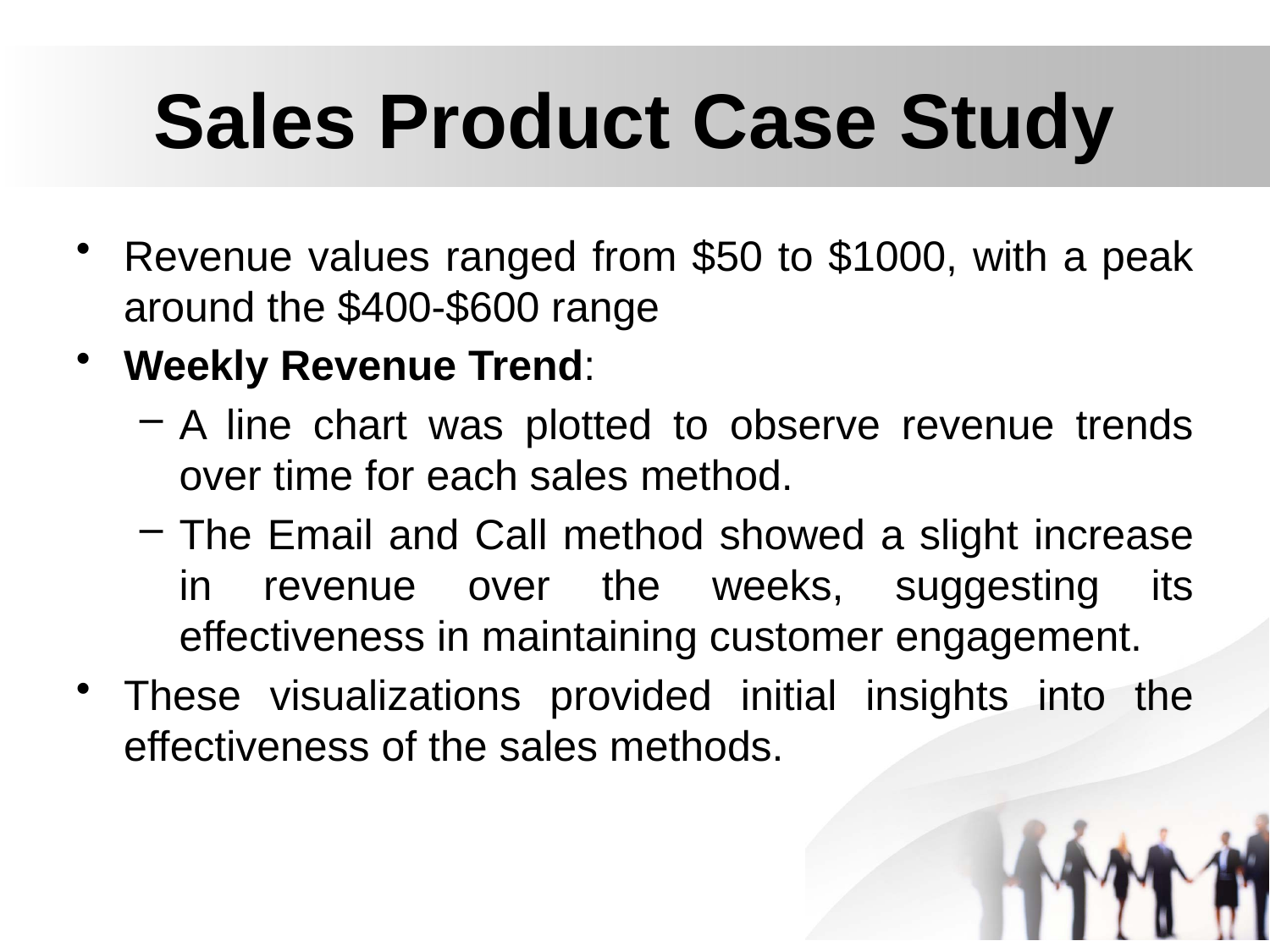

# Sales Product Case Study
Revenue values ranged from $50 to $1000, with a peak around the $400-$600 range
Weekly Revenue Trend:
A line chart was plotted to observe revenue trends over time for each sales method.
The Email and Call method showed a slight increase in revenue over the weeks, suggesting its effectiveness in maintaining customer engagement.
These visualizations provided initial insights into the effectiveness of the sales methods.